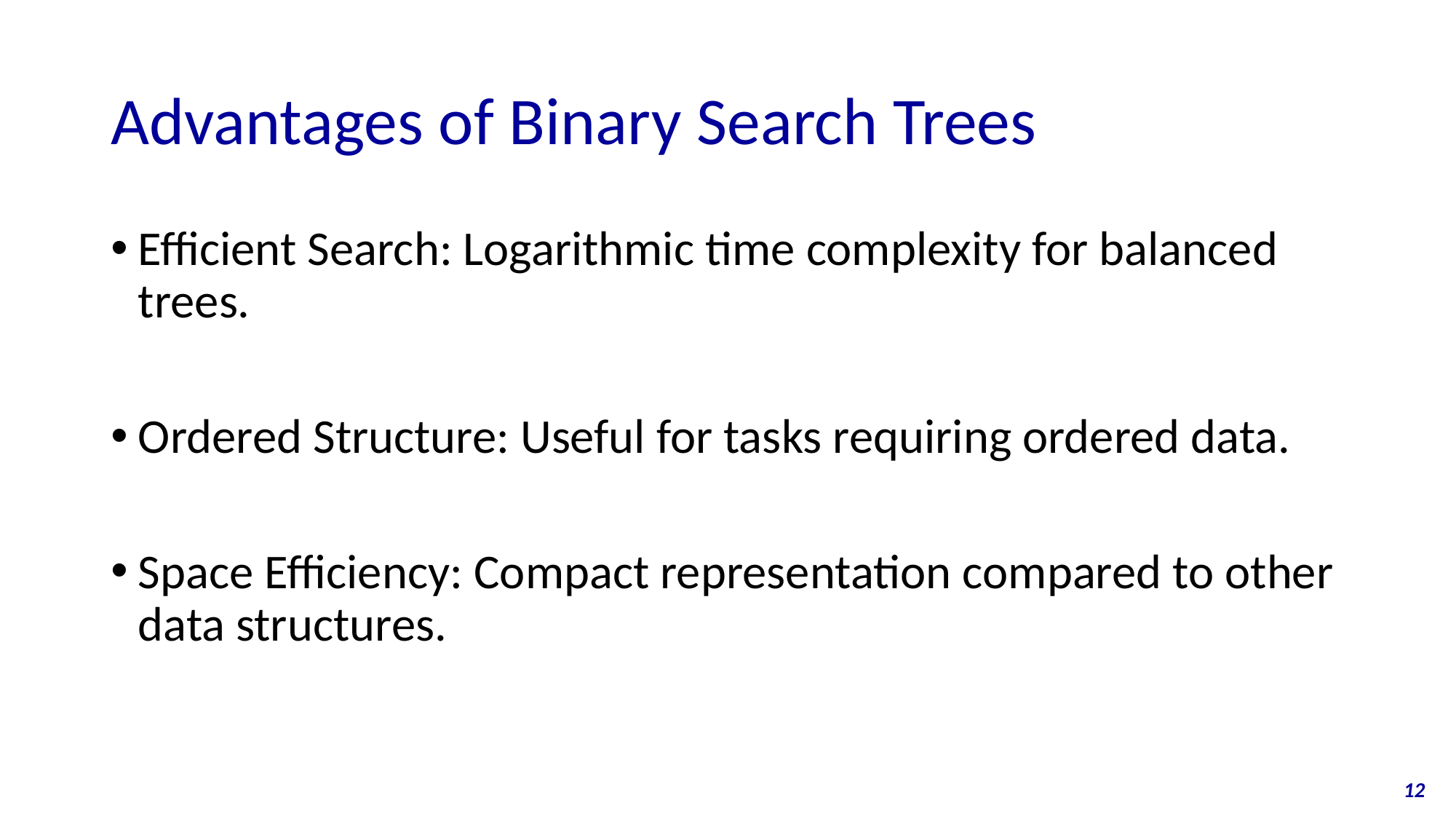

# Advantages of Binary Search Trees
Efficient Search: Logarithmic time complexity for balanced trees.

Ordered Structure: Useful for tasks requiring ordered data.

Space Efficiency: Compact representation compared to other data structures.
12